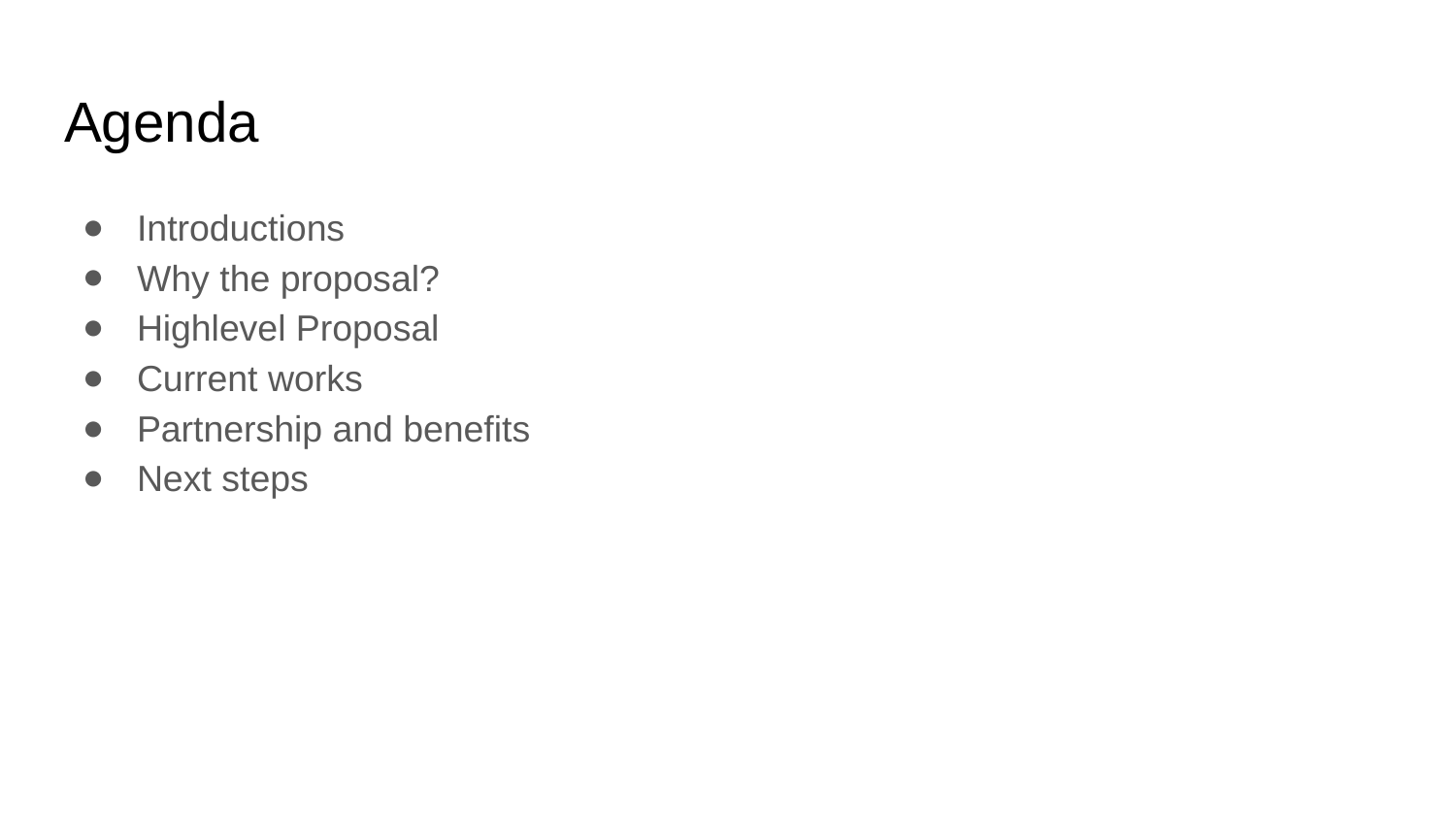

# Agenda
Introductions
Why the proposal?
Highlevel Proposal
Current works
Partnership and benefits
Next steps